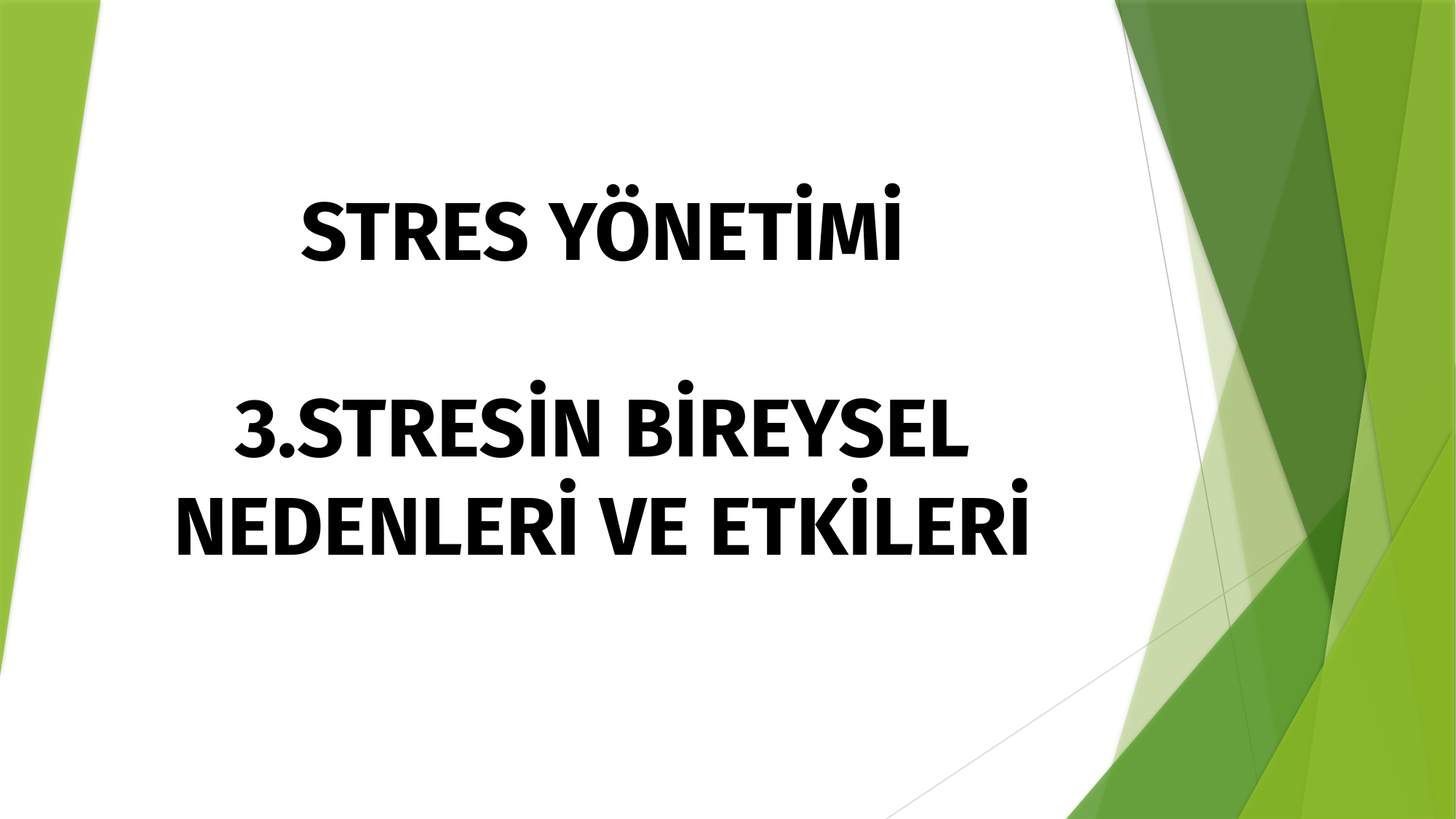

# STRES YÖNETİMİ 3.STRESİN BİREYSEL NEDENLERİ VE ETKİLERİ